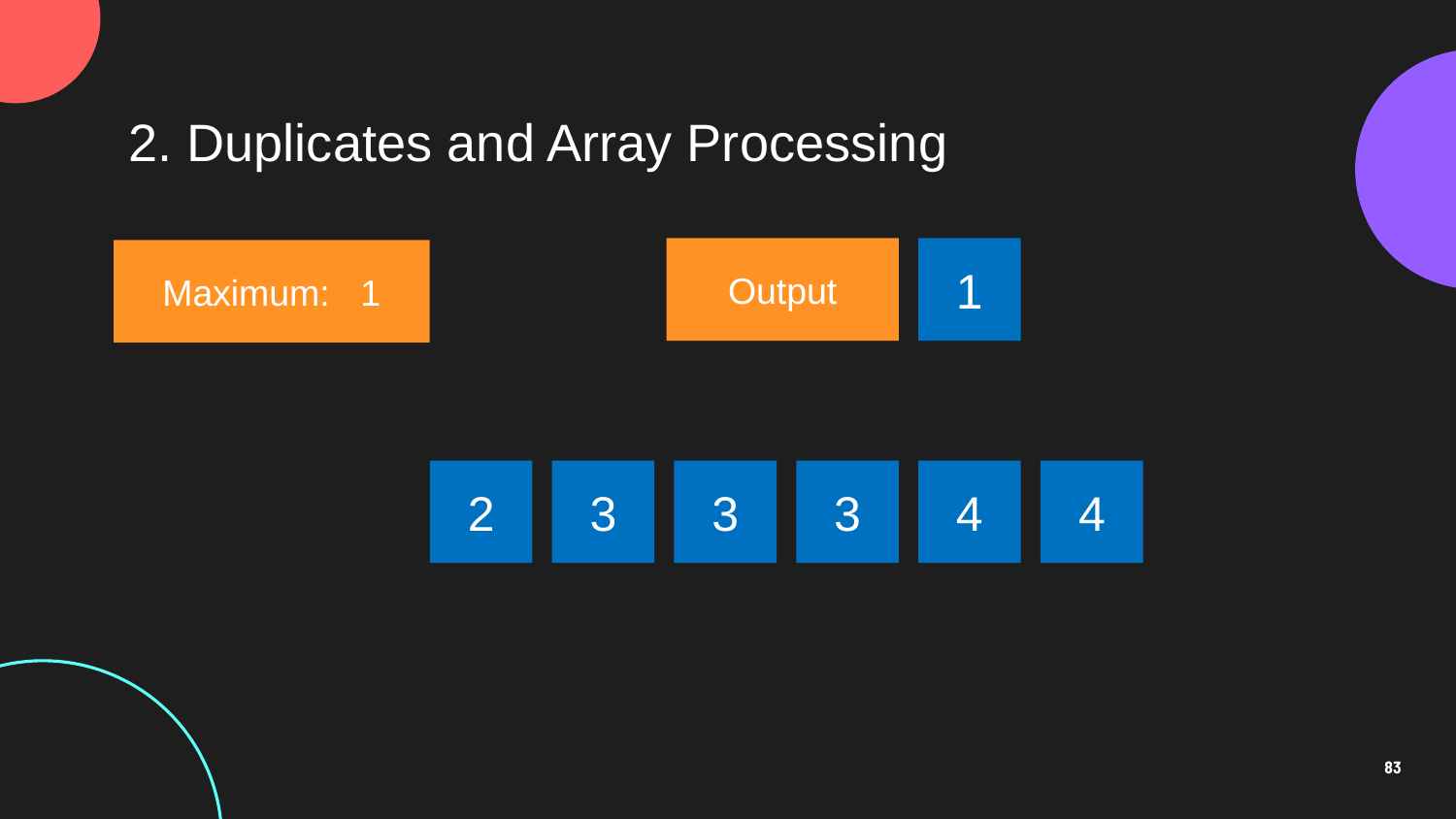

2. Duplicates and Array Processing
Output
1
Maximum:   1
2
3
3
3
4
4
83